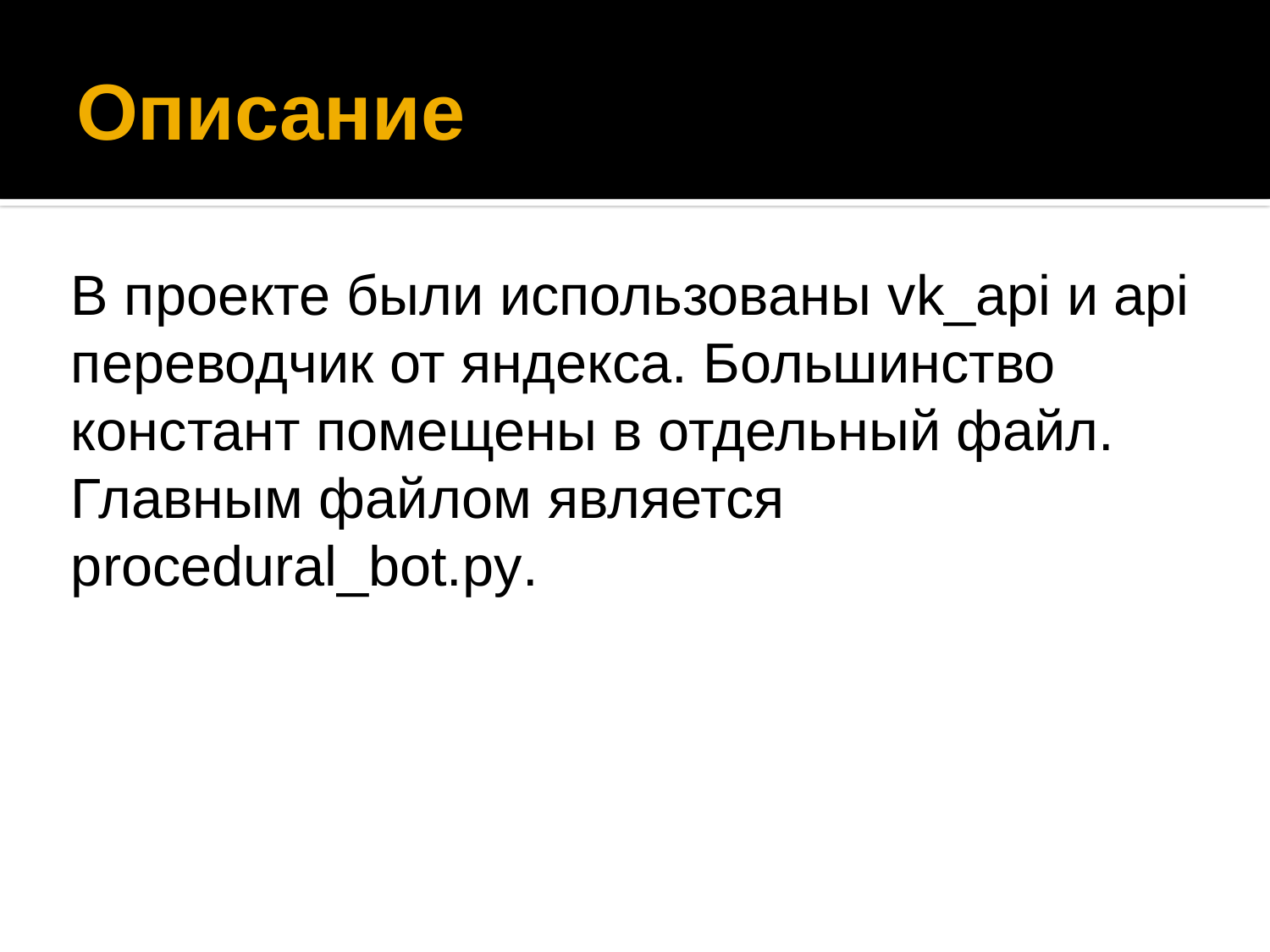

# Описание
В проекте были использованы vk_api и api переводчик от яндекса. Большинство констант помещены в отдельный файл. Главным файлом является procedural_bot.py.